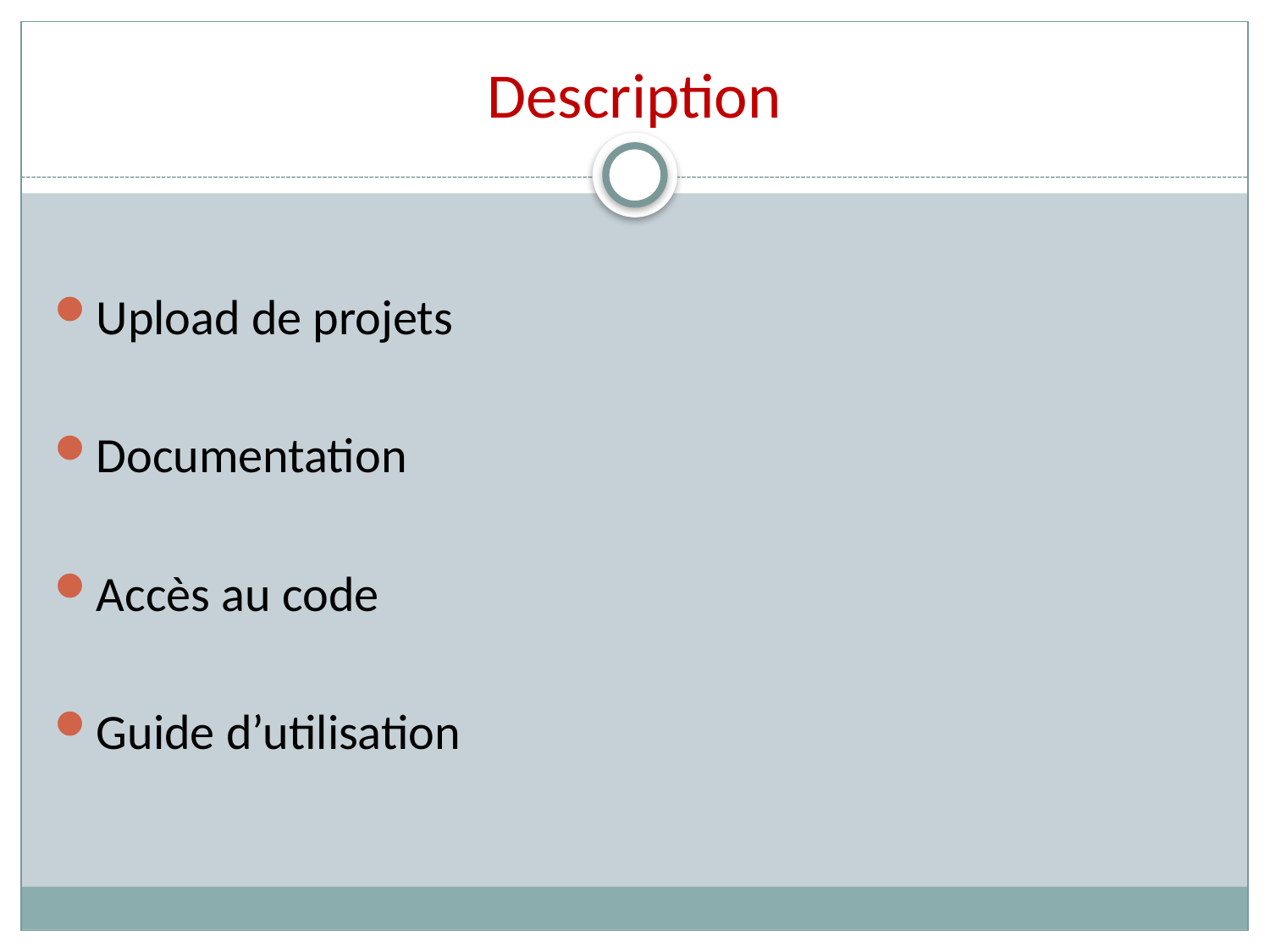

# Description

Upload de projets

Documentation

Accès au code

Guide d’utilisation